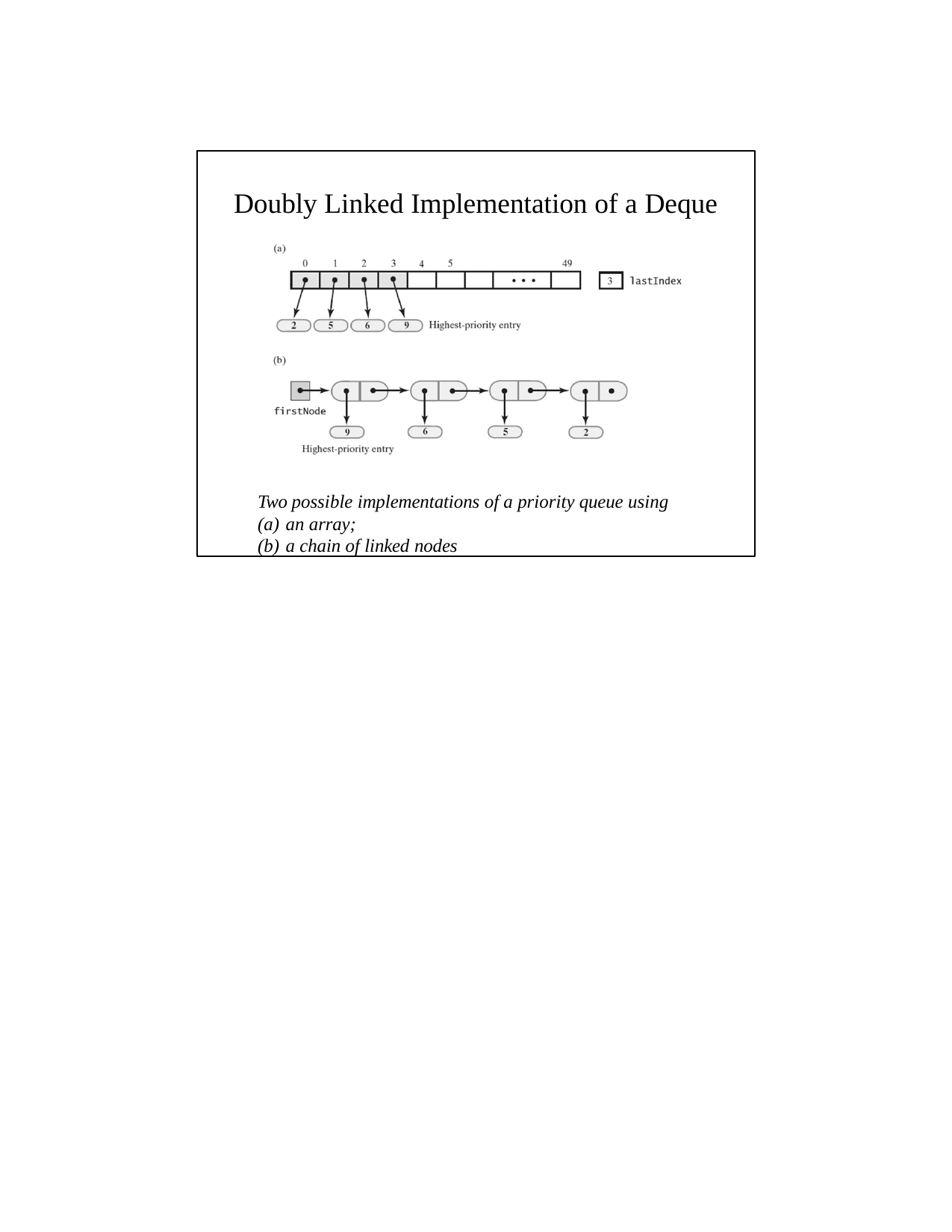

Doubly Linked Implementation of a Deque

Two possible implementations of a priority queue using
an array;
a chain of linked nodes